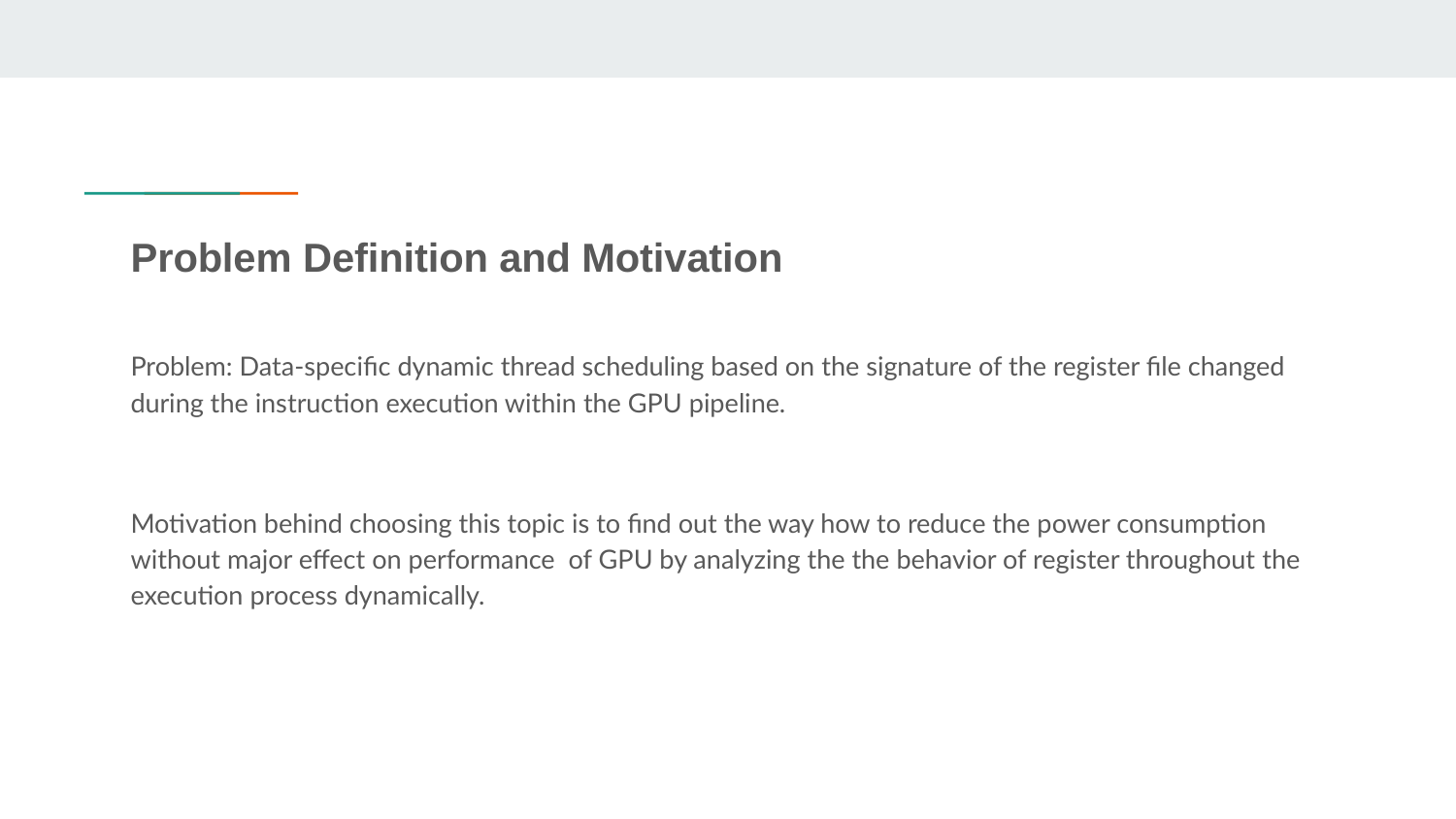

# Problem Definition and Motivation
Problem: Data-specific dynamic thread scheduling based on the signature of the register file changed during the instruction execution within the GPU pipeline.

Motivation behind choosing this topic is to find out the way how to reduce the power consumption without major effect on performance  of GPU by analyzing the the behavior of register throughout the execution process dynamically.